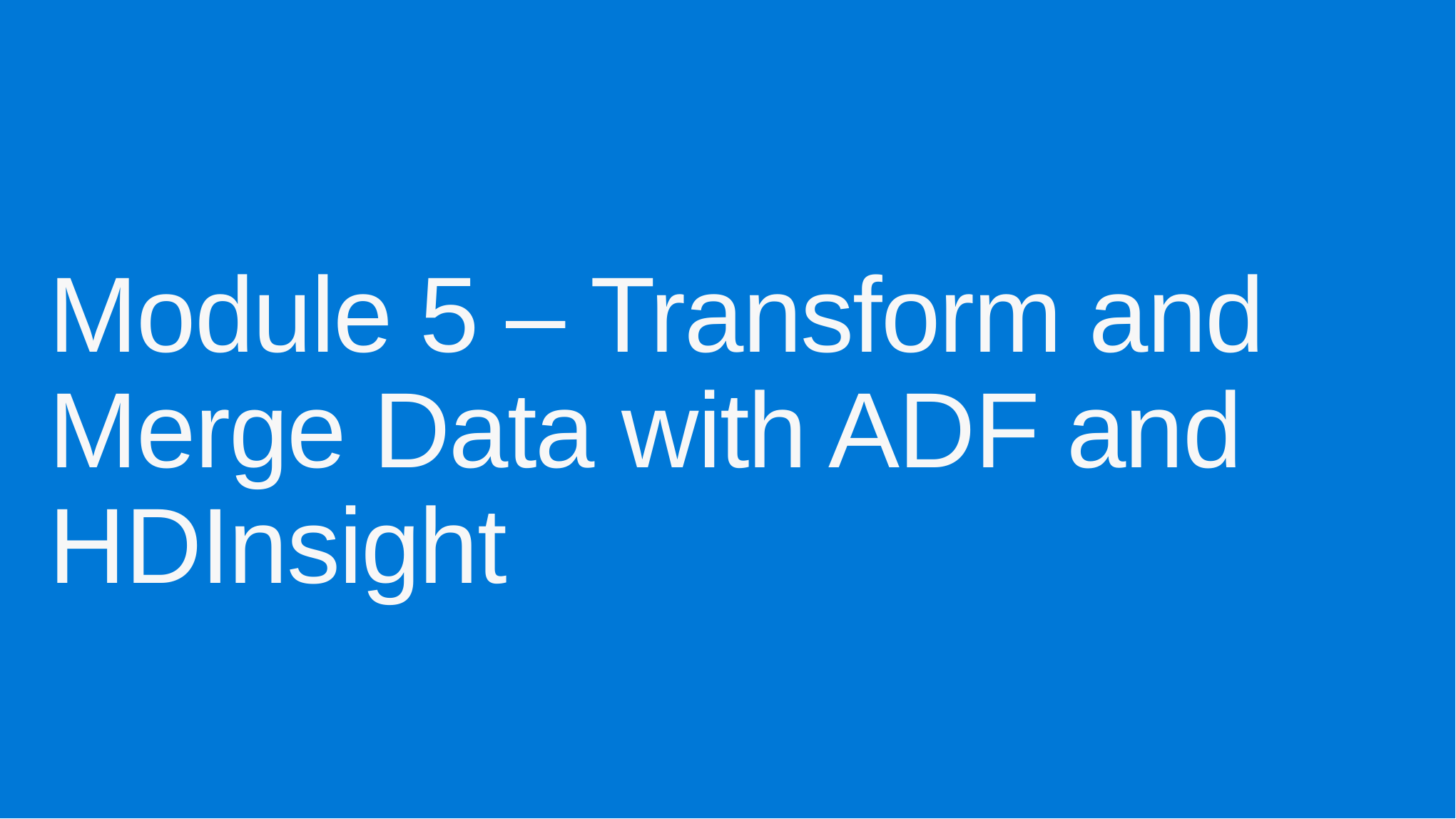

# Module 5 – Transform and Merge Data with ADF and HDInsight